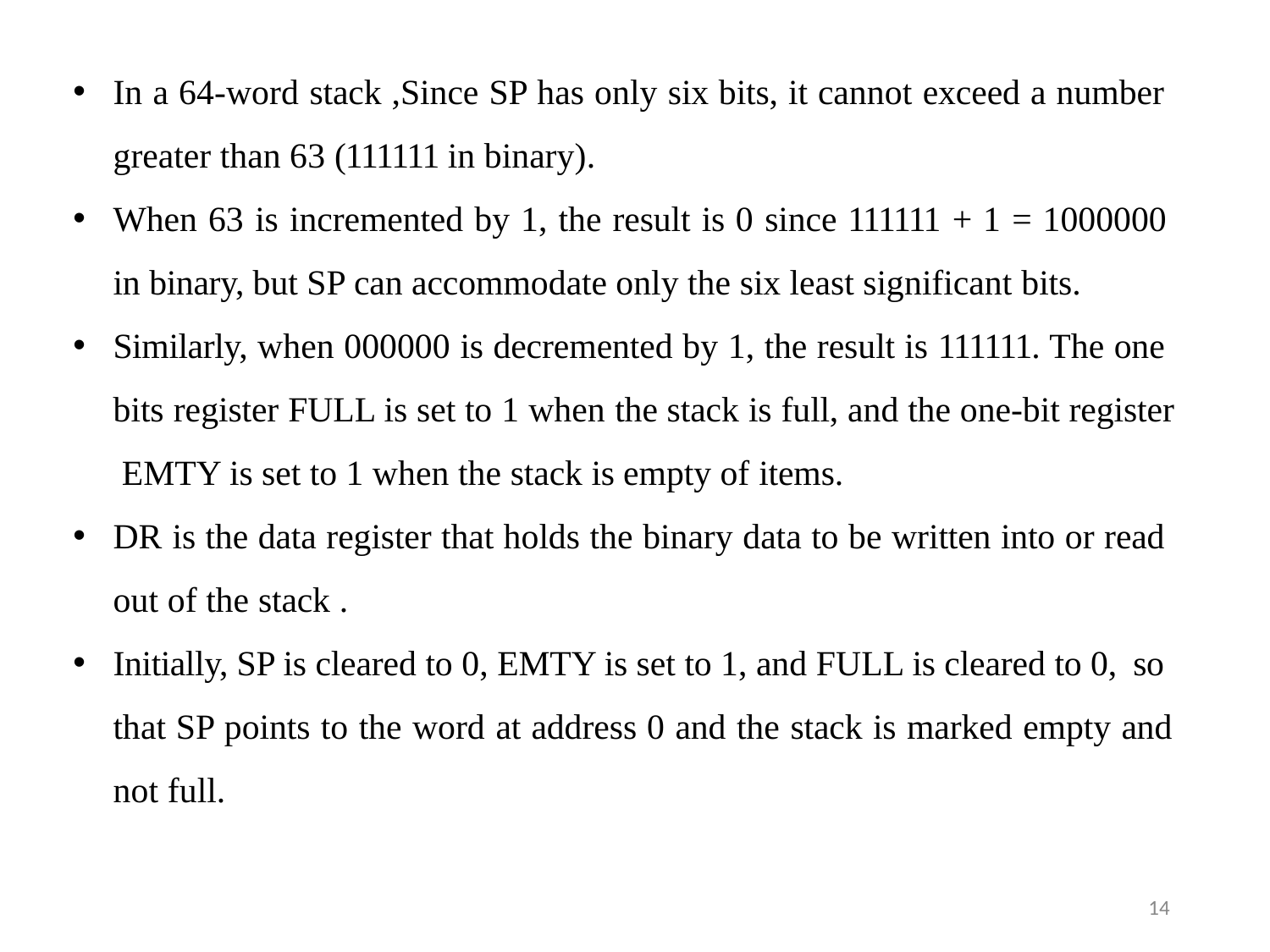

In a 64-word stack ,Since SP has only six bits, it cannot exceed a number  greater than 63 (111111 in binary).
When 63 is incremented by 1, the result is 0 since 111111 + 1 = 1000000
in binary, but SP can accommodate only the six least significant bits.
Similarly, when 000000 is decremented by 1, the result is 111111. The one  bits register FULL is set to 1 when the stack is full, and the one-bit register  EMTY is set to 1 when the stack is empty of items.
DR is the data register that holds the binary data to be written into or read  out of the stack .
Initially, SP is cleared to 0, EMTY is set to 1, and FULL is cleared to 0, so
that SP points to the word at address 0 and the stack is marked empty and
not full.
14